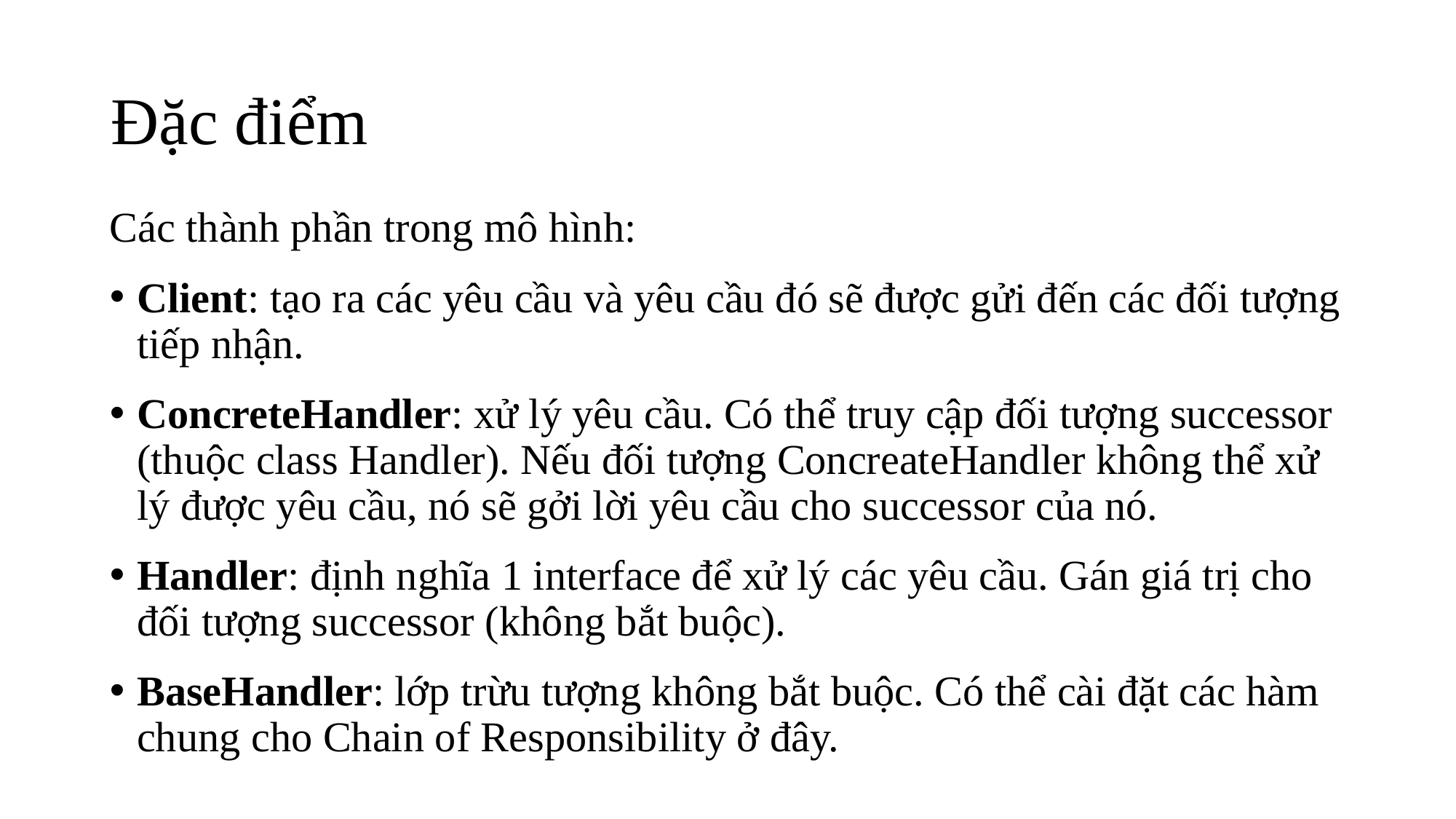

# Đặc điểm
Các thành phần trong mô hình:
Client: tạo ra các yêu cầu và yêu cầu đó sẽ được gửi đến các đối tượng tiếp nhận.
ConcreteHandler: xử lý yêu cầu. Có thể truy cập đối tượng successor (thuộc class Handler). Nếu đối tượng ConcreateHandler không thể xử lý được yêu cầu, nó sẽ gởi lời yêu cầu cho successor của nó.
Handler: định nghĩa 1 interface để xử lý các yêu cầu. Gán giá trị cho đối tượng successor (không bắt buộc).
BaseHandler: lớp trừu tượng không bắt buộc. Có thể cài đặt các hàm chung cho Chain of Responsibility ở đây.